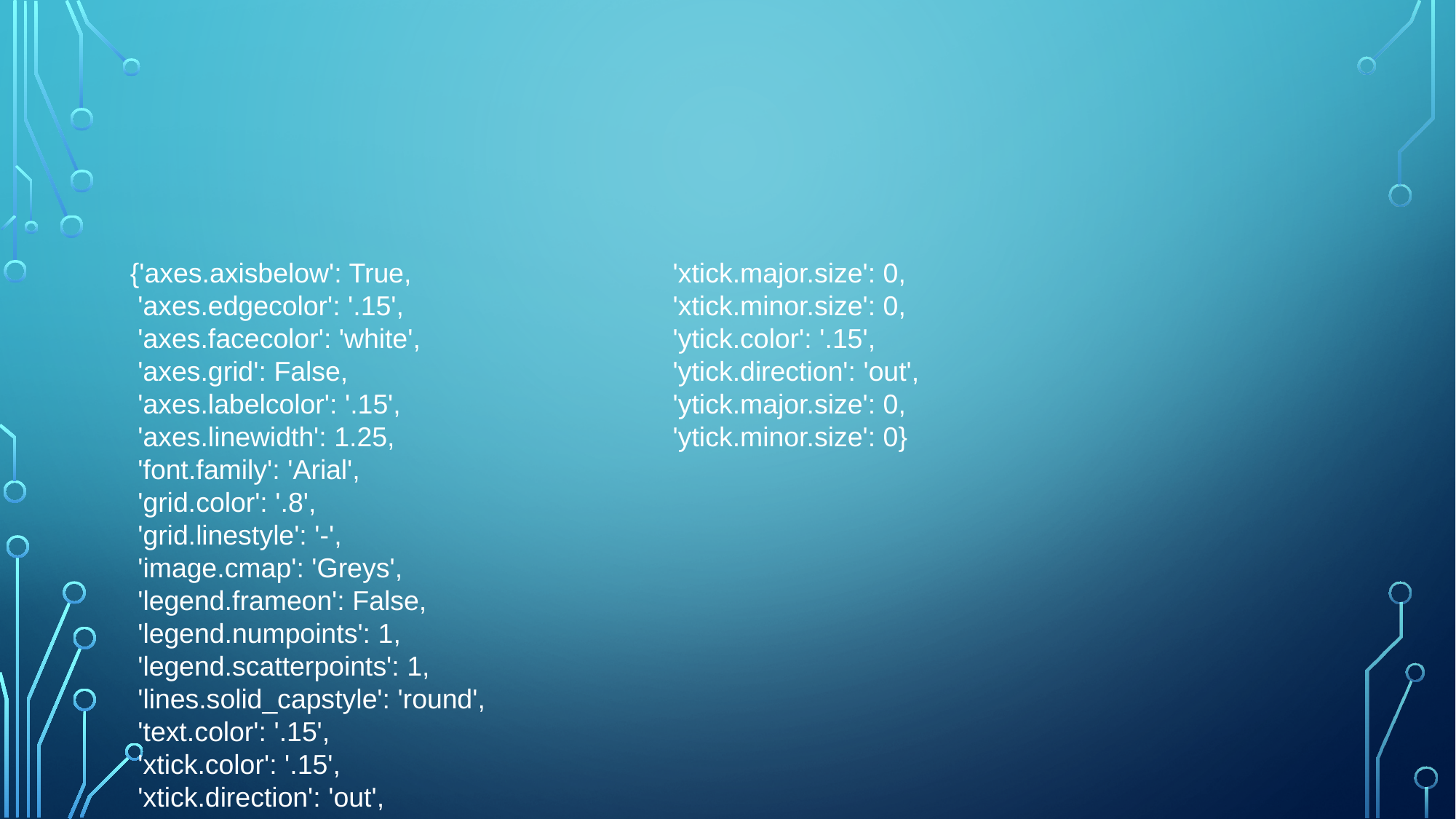

#
{'axes.axisbelow': True,
 'axes.edgecolor': '.15',
 'axes.facecolor': 'white',
 'axes.grid': False,
 'axes.labelcolor': '.15',
 'axes.linewidth': 1.25,
 'font.family': 'Arial',
 'grid.color': '.8',
 'grid.linestyle': '-',
 'image.cmap': 'Greys',
 'legend.frameon': False,
 'legend.numpoints': 1,
 'legend.scatterpoints': 1,
 'lines.solid_capstyle': 'round',
 'text.color': '.15',
 'xtick.color': '.15',
 'xtick.direction': 'out',
 'xtick.major.size': 0,
 'xtick.minor.size': 0,
 'ytick.color': '.15',
 'ytick.direction': 'out',
 'ytick.major.size': 0,
 'ytick.minor.size': 0}